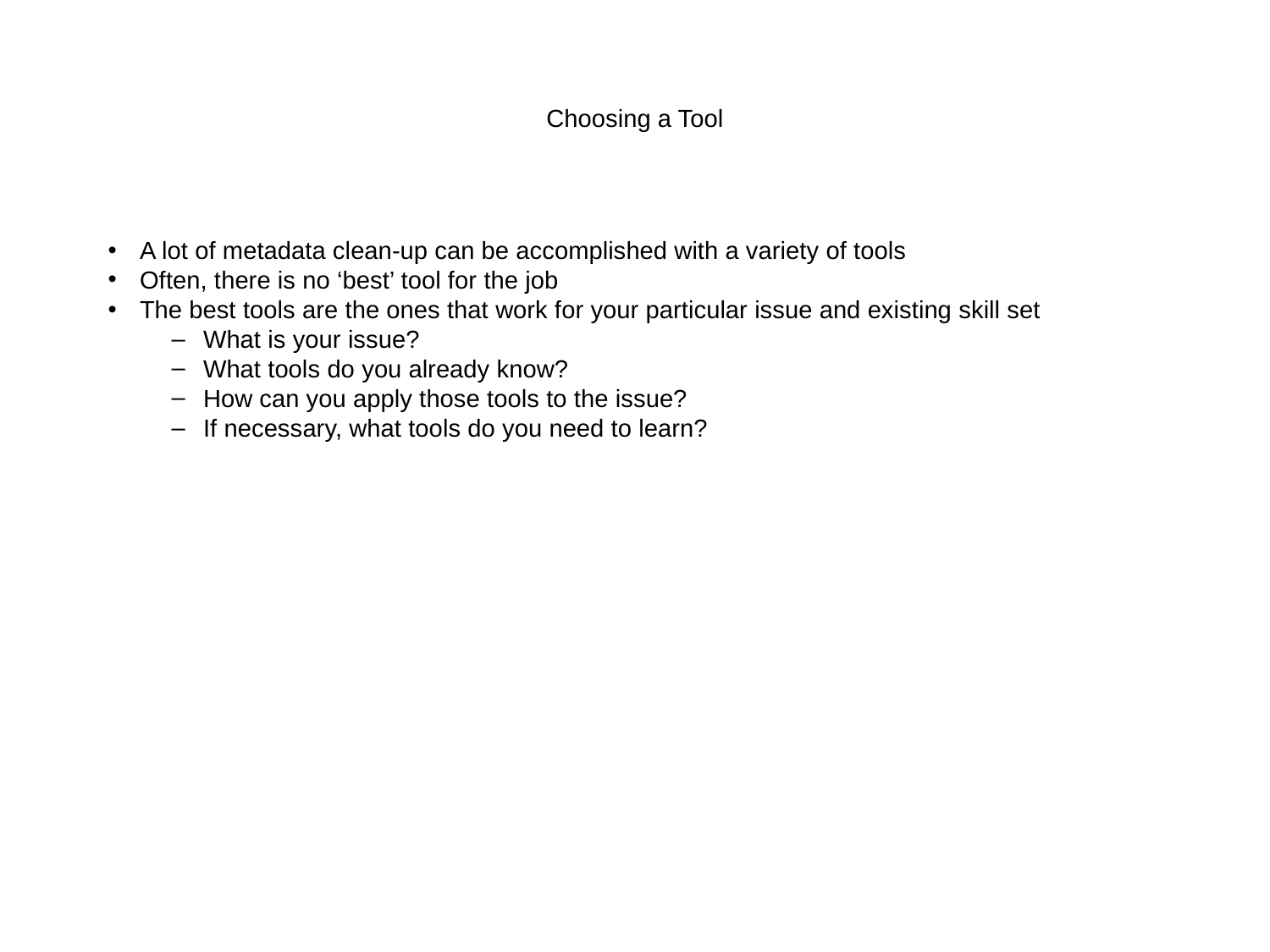

# Choosing a Tool
A lot of metadata clean-up can be accomplished with a variety of tools
Often, there is no ‘best’ tool for the job
The best tools are the ones that work for your particular issue and existing skill set
What is your issue?
What tools do you already know?
How can you apply those tools to the issue?
If necessary, what tools do you need to learn?